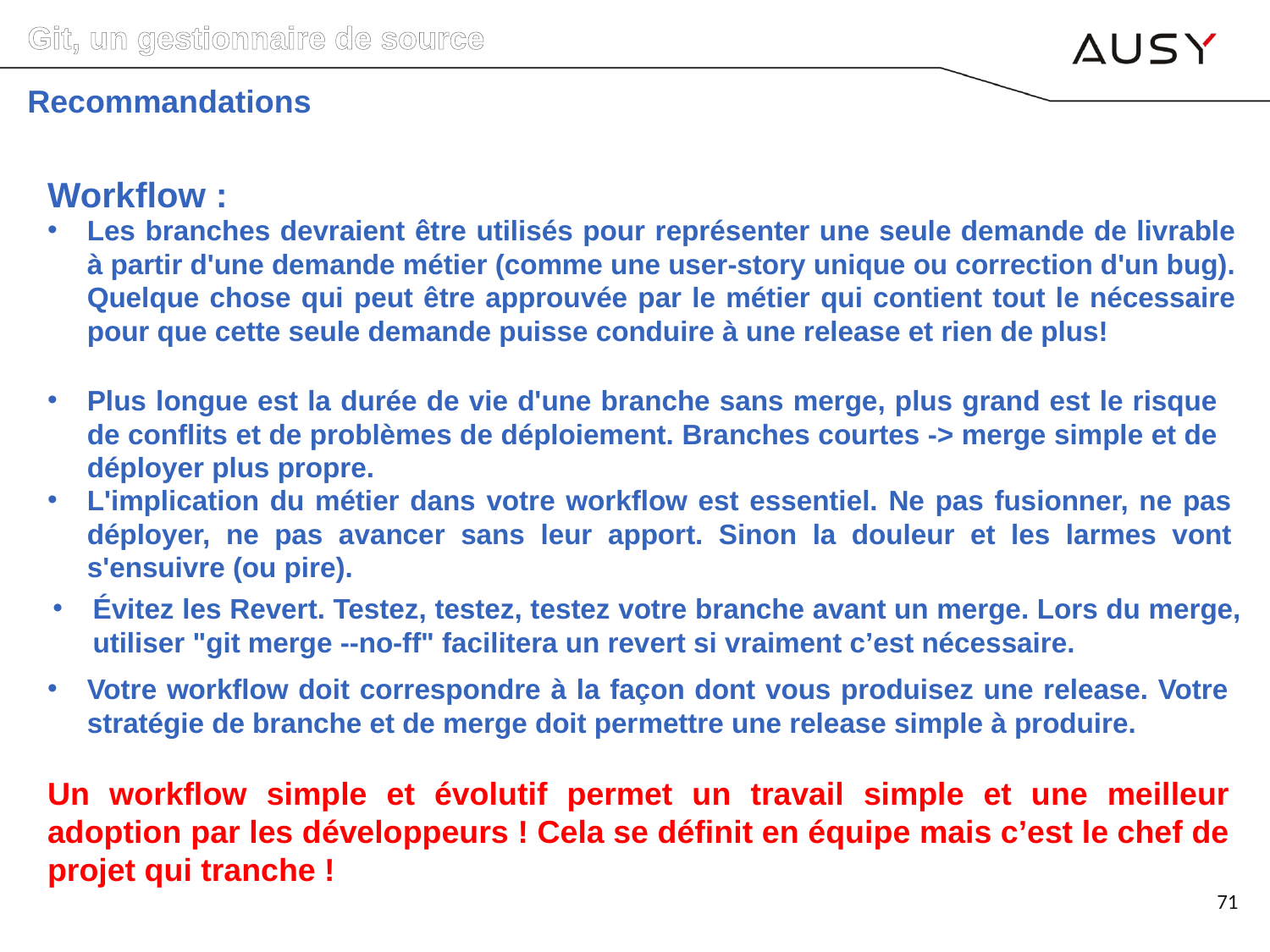

Git, un gestionnaire de source
Recommandations
Workflow :
Les branches devraient être utilisés pour représenter une seule demande de livrable à partir d'une demande métier (comme une user-story unique ou correction d'un bug). Quelque chose qui peut être approuvée par le métier qui contient tout le nécessaire pour que cette seule demande puisse conduire à une release et rien de plus!
Plus longue est la durée de vie d'une branche sans merge, plus grand est le risque de conflits et de problèmes de déploiement. Branches courtes -> merge simple et de déployer plus propre.
L'implication du métier dans votre workflow est essentiel. Ne pas fusionner, ne pas déployer, ne pas avancer sans leur apport. Sinon la douleur et les larmes vont s'ensuivre (ou pire).
Évitez les Revert. Testez, testez, testez votre branche avant un merge. Lors du merge, utiliser "git merge --no-ff" facilitera un revert si vraiment c’est nécessaire.
Votre workflow doit correspondre à la façon dont vous produisez une release. Votre stratégie de branche et de merge doit permettre une release simple à produire.
Un workflow simple et évolutif permet un travail simple et une meilleur adoption par les développeurs ! Cela se définit en équipe mais c’est le chef de projet qui tranche !
71